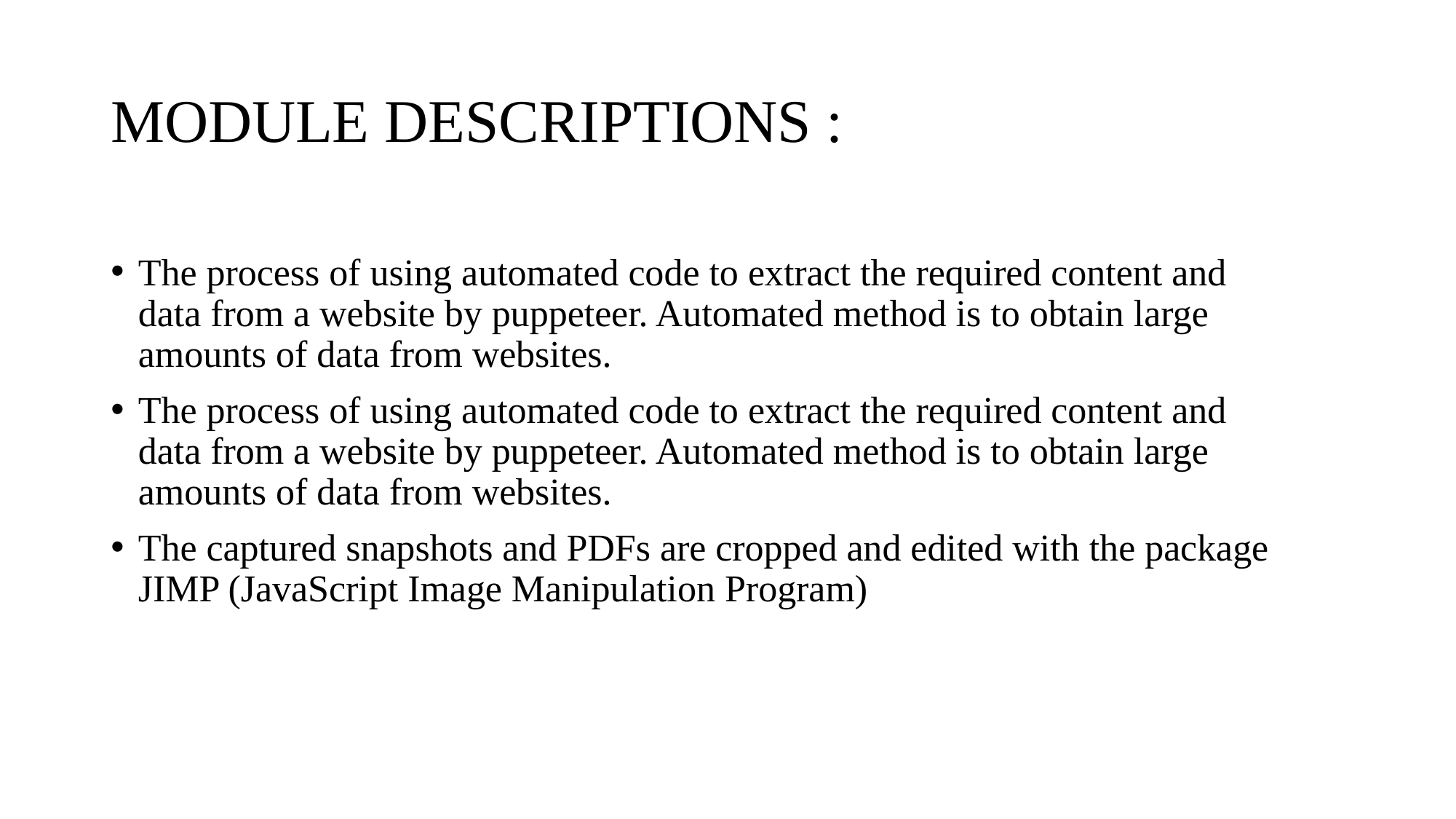

# MODULE DESCRIPTIONS :
The process of using automated code to extract the required content and data from a website by puppeteer. Automated method is to obtain large amounts of data from websites.
The process of using automated code to extract the required content and data from a website by puppeteer. Automated method is to obtain large amounts of data from websites.
The captured snapshots and PDFs are cropped and edited with the package JIMP (JavaScript Image Manipulation Program)